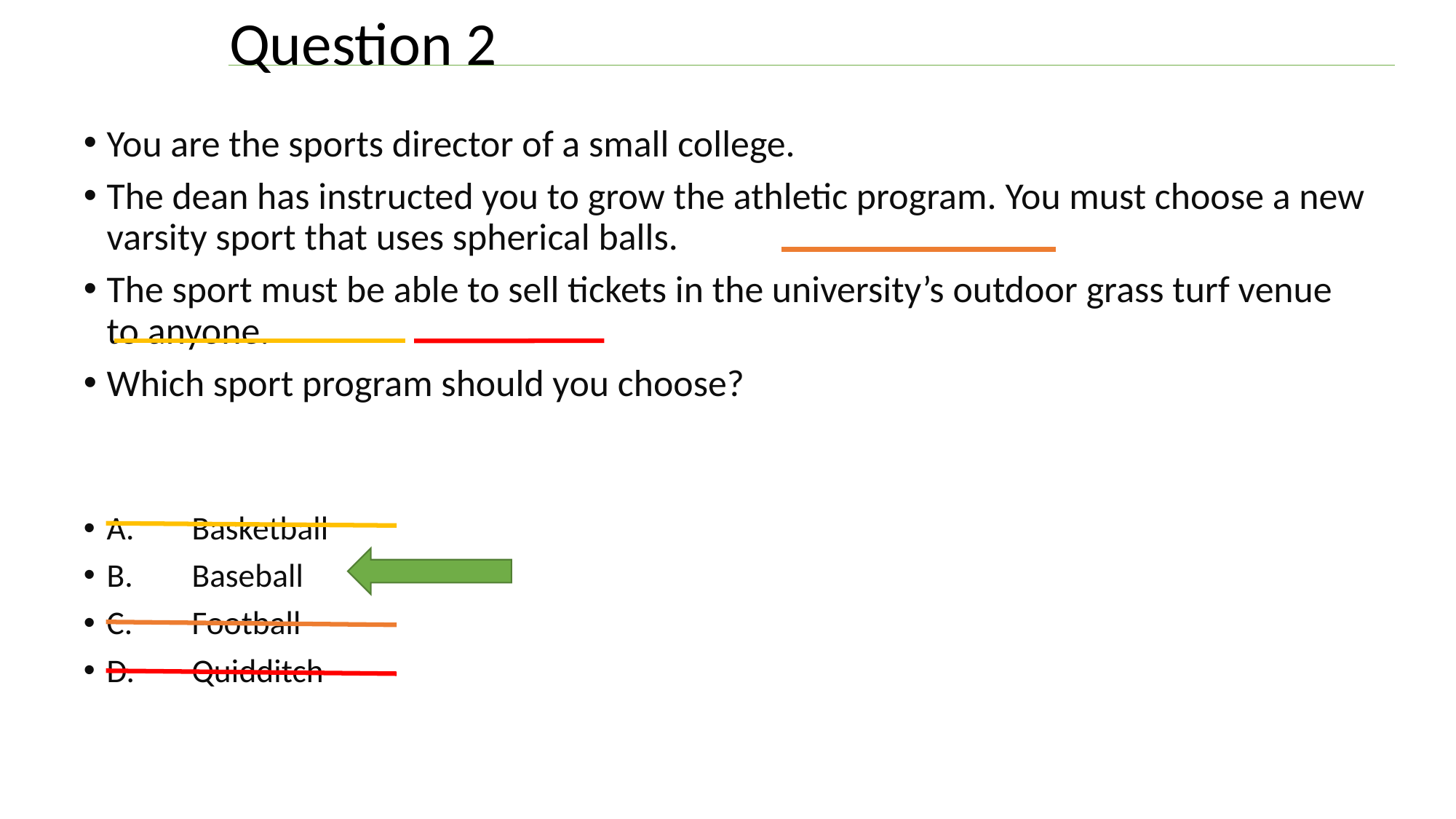

# Question 2
You are the sports director of a small college.
The dean has instructed you to grow the athletic program. You must choose a new varsity sport that uses spherical balls.
The sport must be able to sell tickets in the university’s outdoor grass turf venue to anyone.
Which sport program should you choose?

A. 	Basketball
B. 	Baseball
C. 	Football
D. 	Quidditch